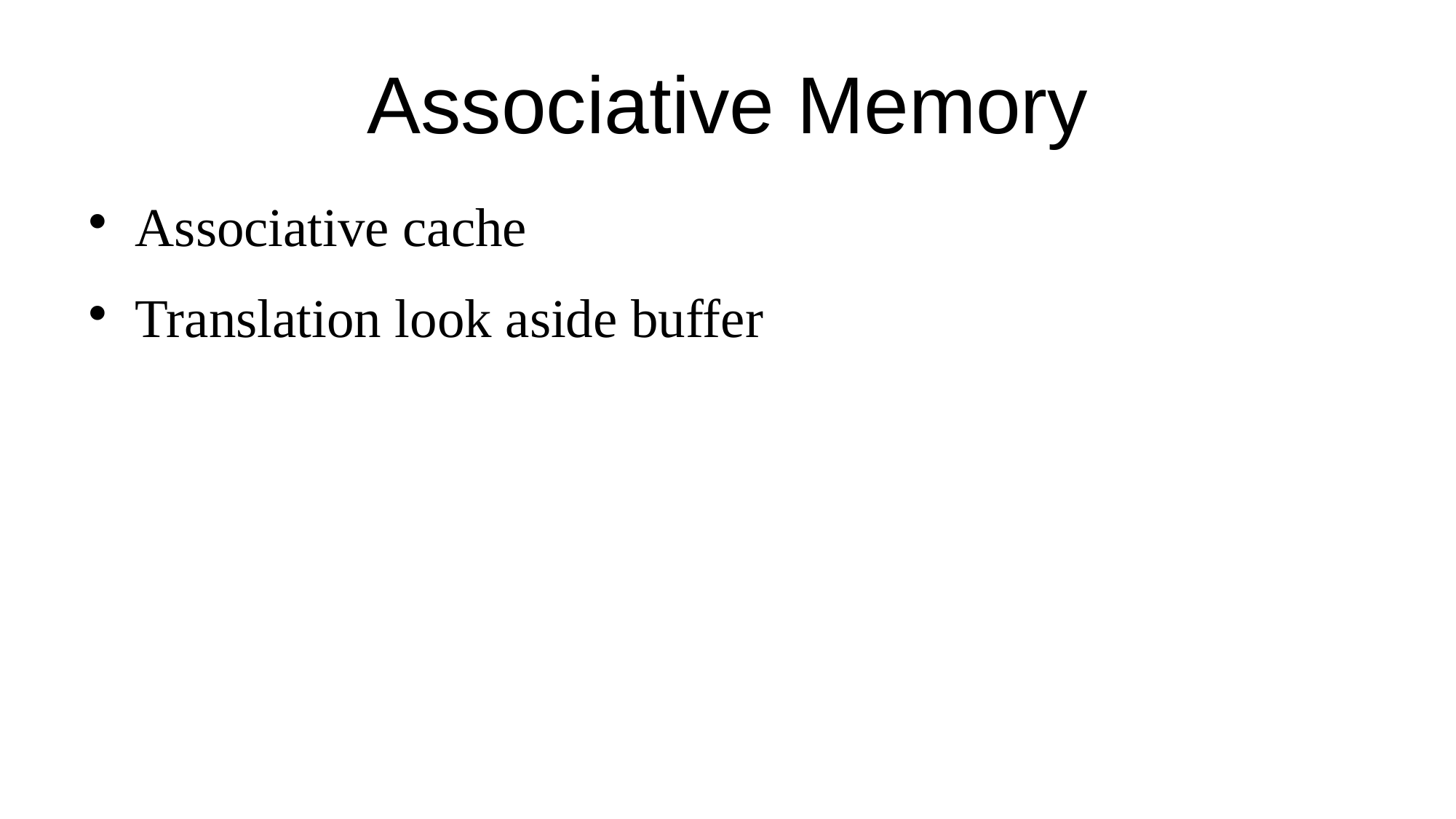

Associative Memory
Associative cache
Translation look aside buffer